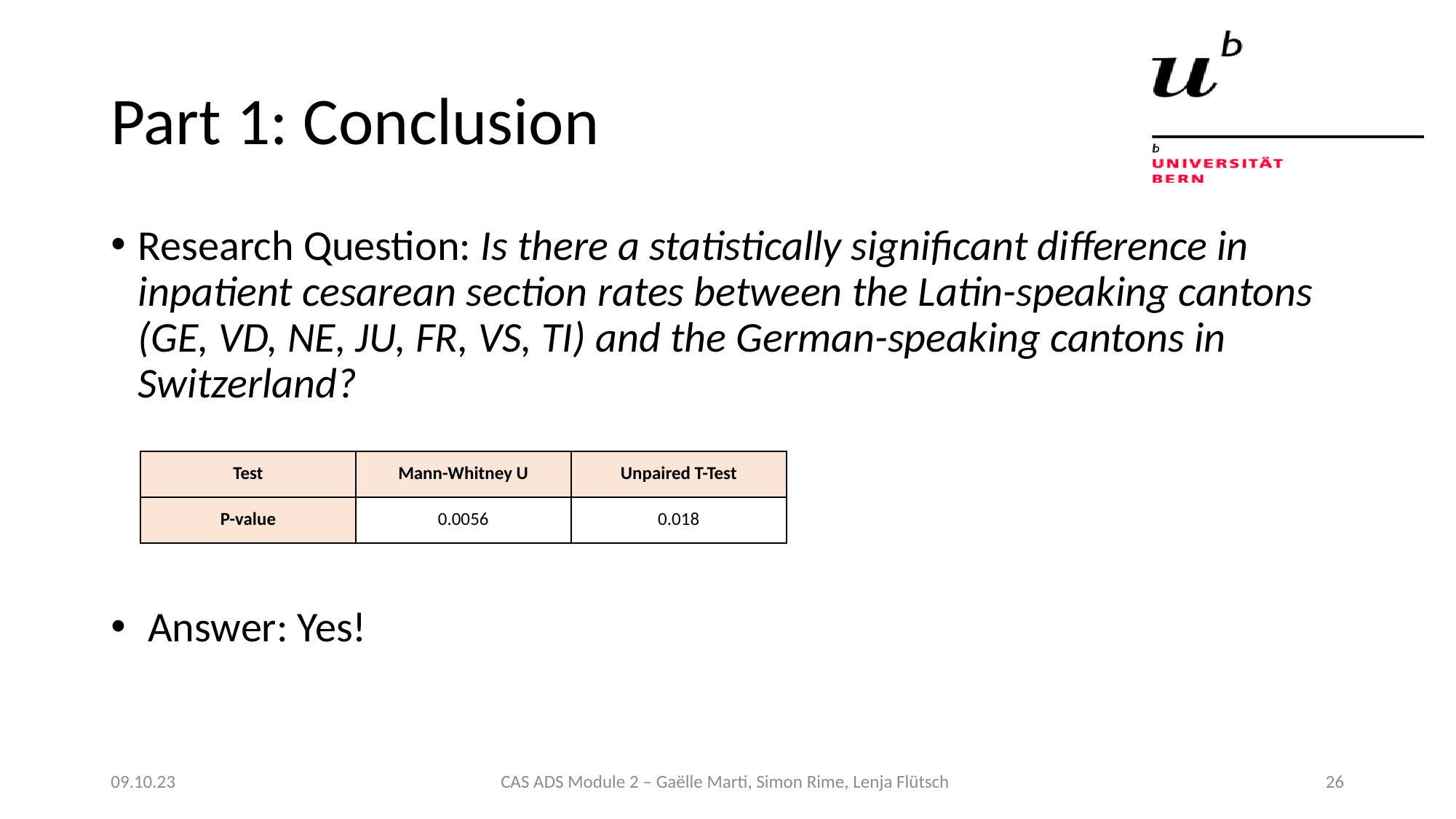

# Part 1: Conclusion
Research Question: Is there a statistically significant difference in inpatient cesarean section rates between the Latin-speaking cantons (GE, VD, NE, JU, FR, VS, TI) and the German-speaking cantons in Switzerland?

 Answer: Yes!

| Test | Mann-Whitney U | Unpaired T-Test |
| --- | --- | --- |
| P-value | 0.0056 | 0.018 |
09.10.23
CAS ADS Module 2 – Gaëlle Marti, Simon Rime, Lenja Flütsch
26